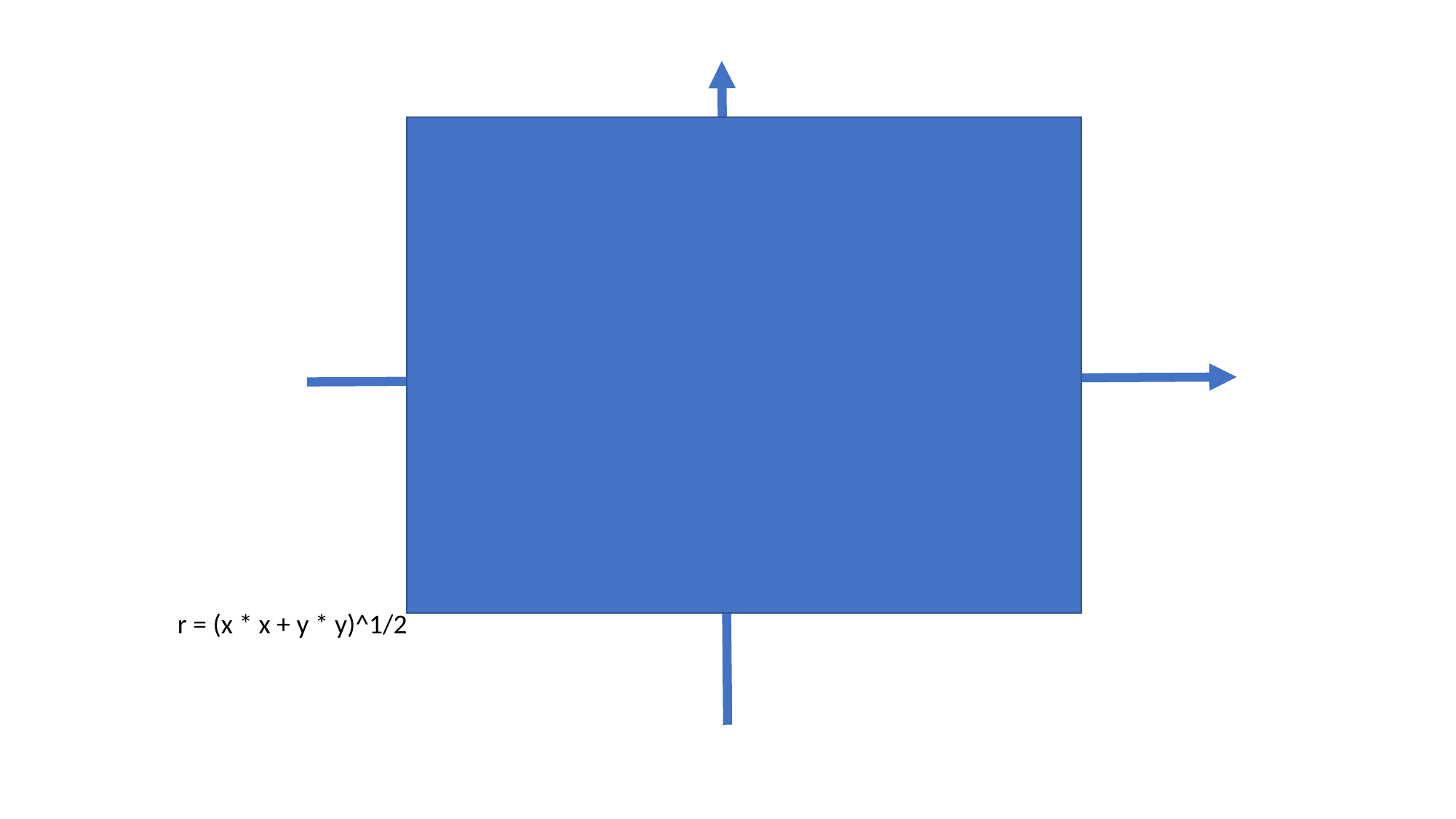

r
r = (x * x + y * y)^1/2